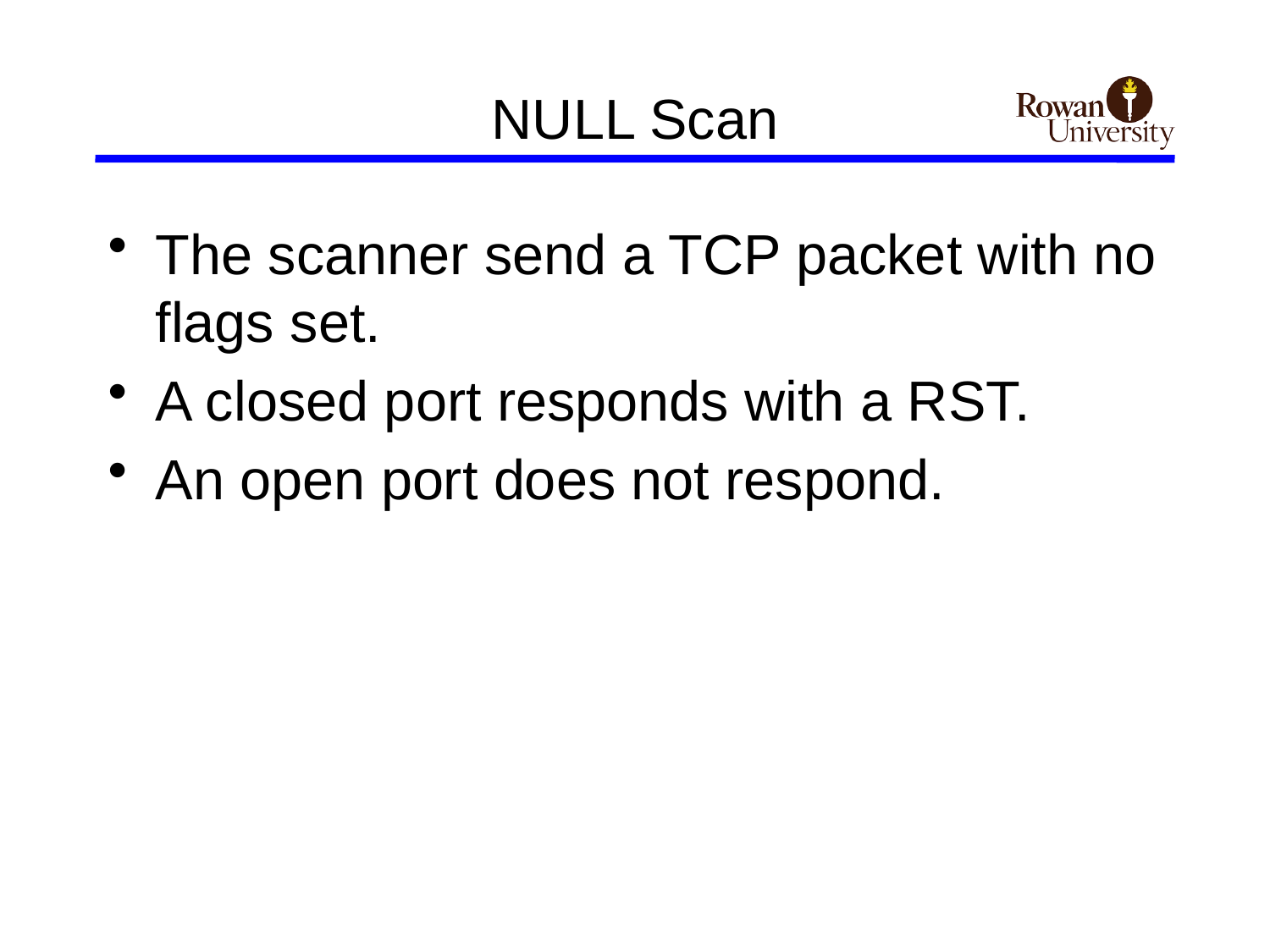

# NULL Scan
The scanner send a TCP packet with no flags set.
A closed port responds with a RST.
An open port does not respond.